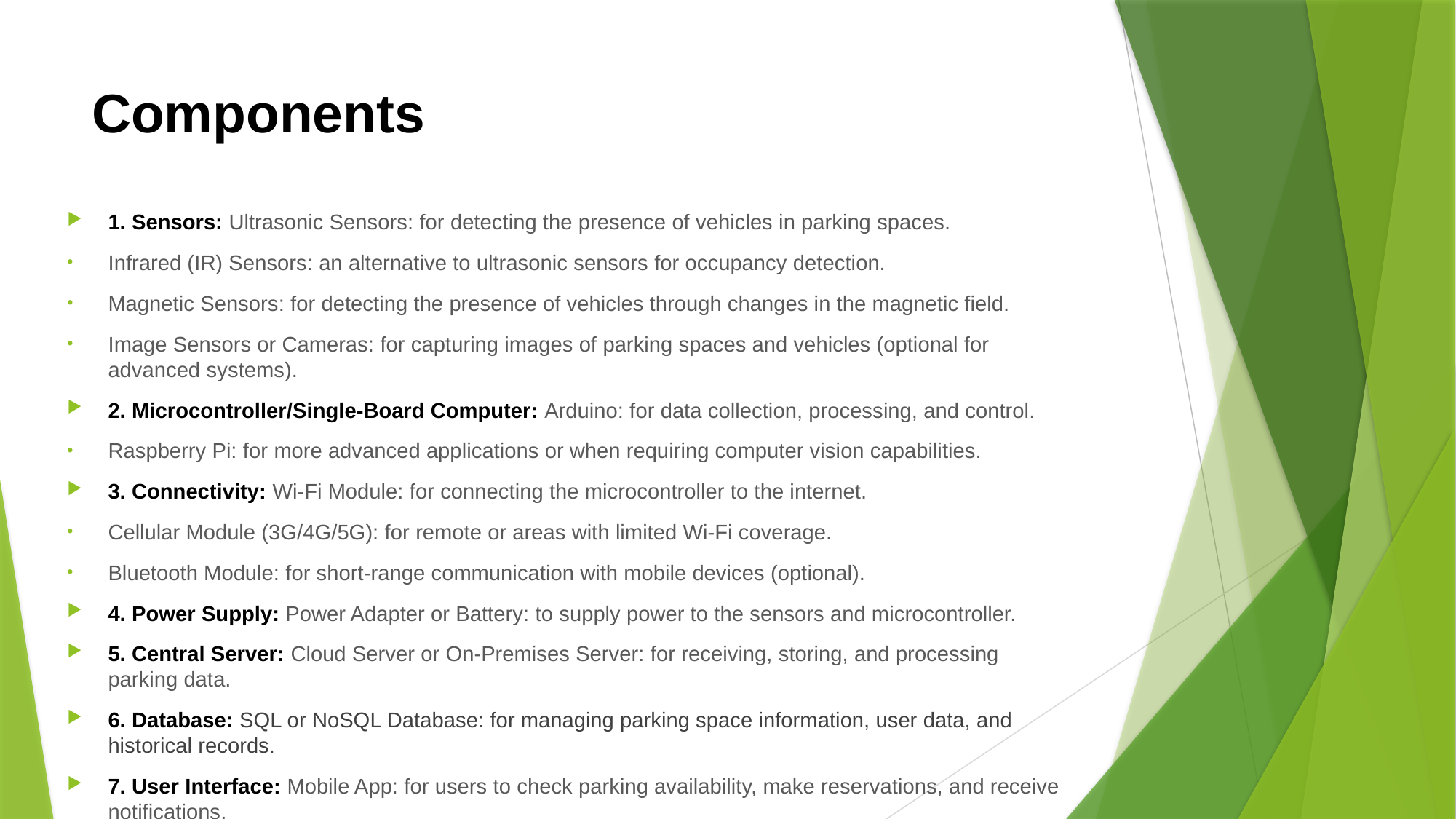

# Components
1. Sensors: Ultrasonic Sensors: for detecting the presence of vehicles in parking spaces.
Infrared (IR) Sensors: an alternative to ultrasonic sensors for occupancy detection.
Magnetic Sensors: for detecting the presence of vehicles through changes in the magnetic field.
Image Sensors or Cameras: for capturing images of parking spaces and vehicles (optional for advanced systems).
2. Microcontroller/Single-Board Computer: Arduino: for data collection, processing, and control.
Raspberry Pi: for more advanced applications or when requiring computer vision capabilities.
3. Connectivity: Wi-Fi Module: for connecting the microcontroller to the internet.
Cellular Module (3G/4G/5G): for remote or areas with limited Wi-Fi coverage.
Bluetooth Module: for short-range communication with mobile devices (optional).
4. Power Supply: Power Adapter or Battery: to supply power to the sensors and microcontroller.
5. Central Server: Cloud Server or On-Premises Server: for receiving, storing, and processing parking data.
6. Database: SQL or NoSQL Database: for managing parking space information, user data, and historical records.
7. User Interface: Mobile App: for users to check parking availability, make reservations, and receive notifications.
Web Application: for users to access the system via web browsers.